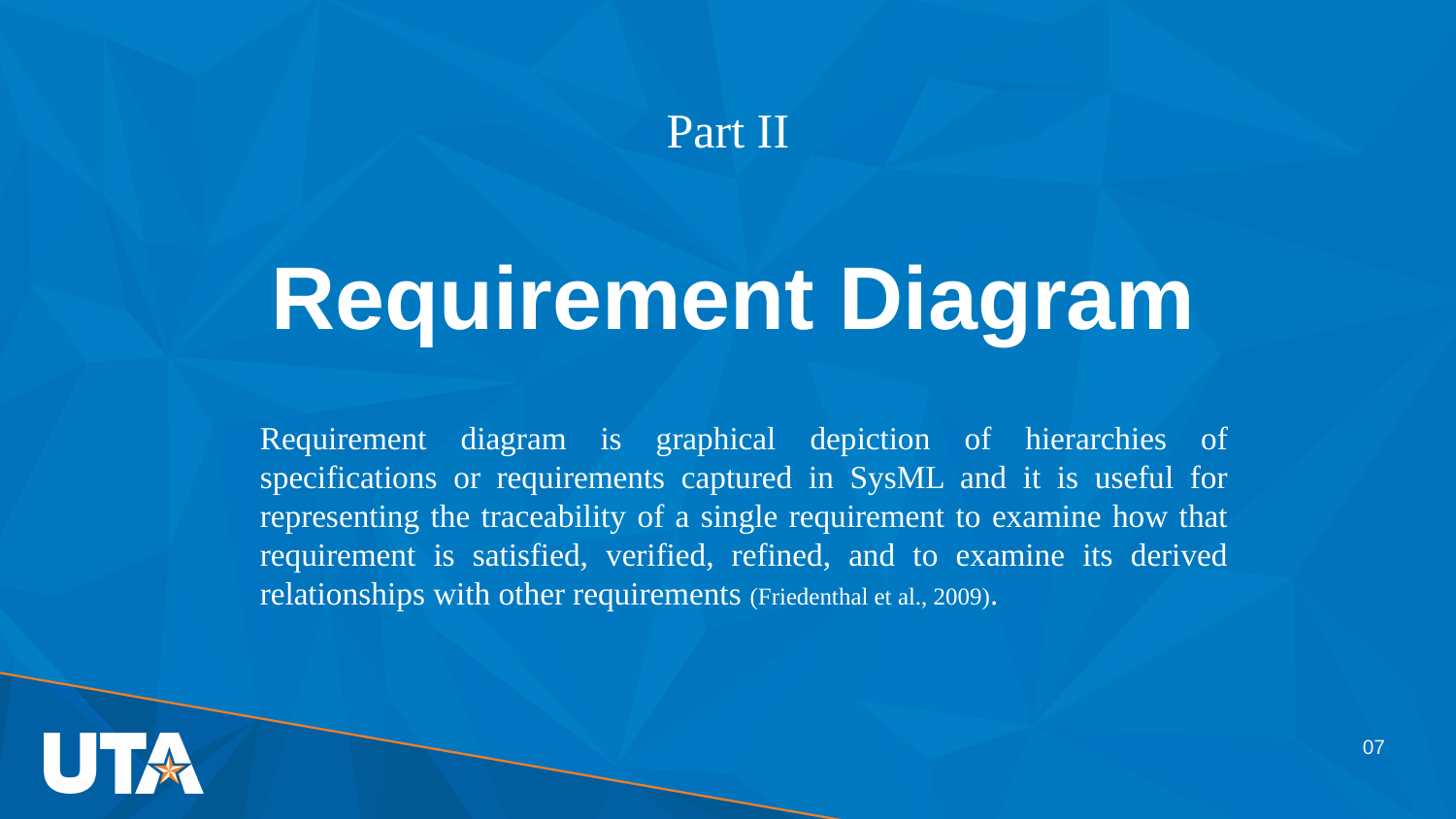

Part II
# Requirement Diagram
Requirement diagram is graphical depiction of hierarchies of specifications or requirements captured in SysML and it is useful for representing the traceability of a single requirement to examine how that requirement is satisfied, verified, refined, and to examine its derived relationships with other requirements (Friedenthal et al., 2009).
07